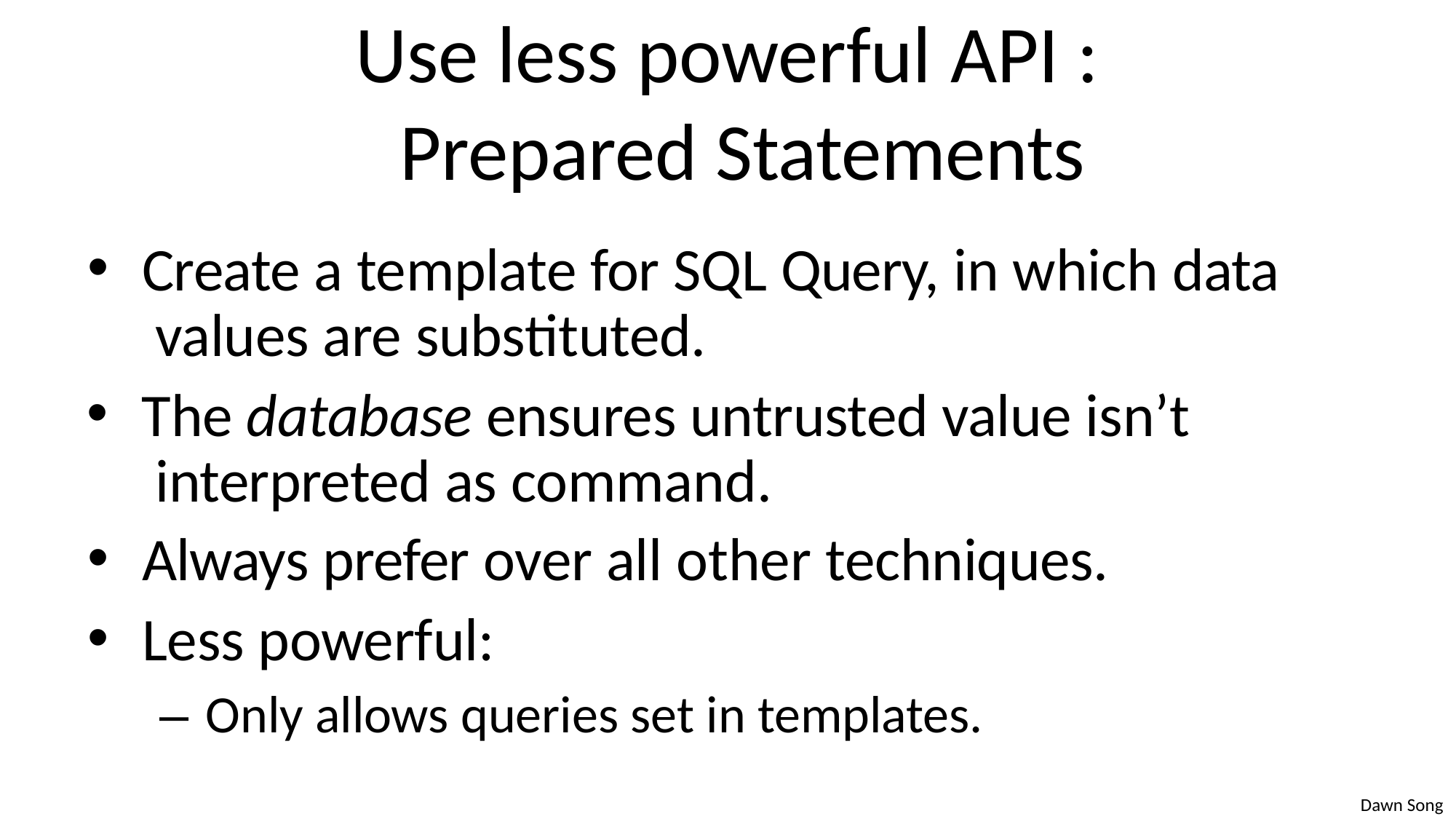

# Use less powerful API :  Prepared Statements
Create a template for SQL Query, in which data  values are substituted.
The database ensures untrusted value isn’t  interpreted as command.
Always prefer over all other techniques.
Less powerful:
– Only allows queries set in templates.
Dawn Song